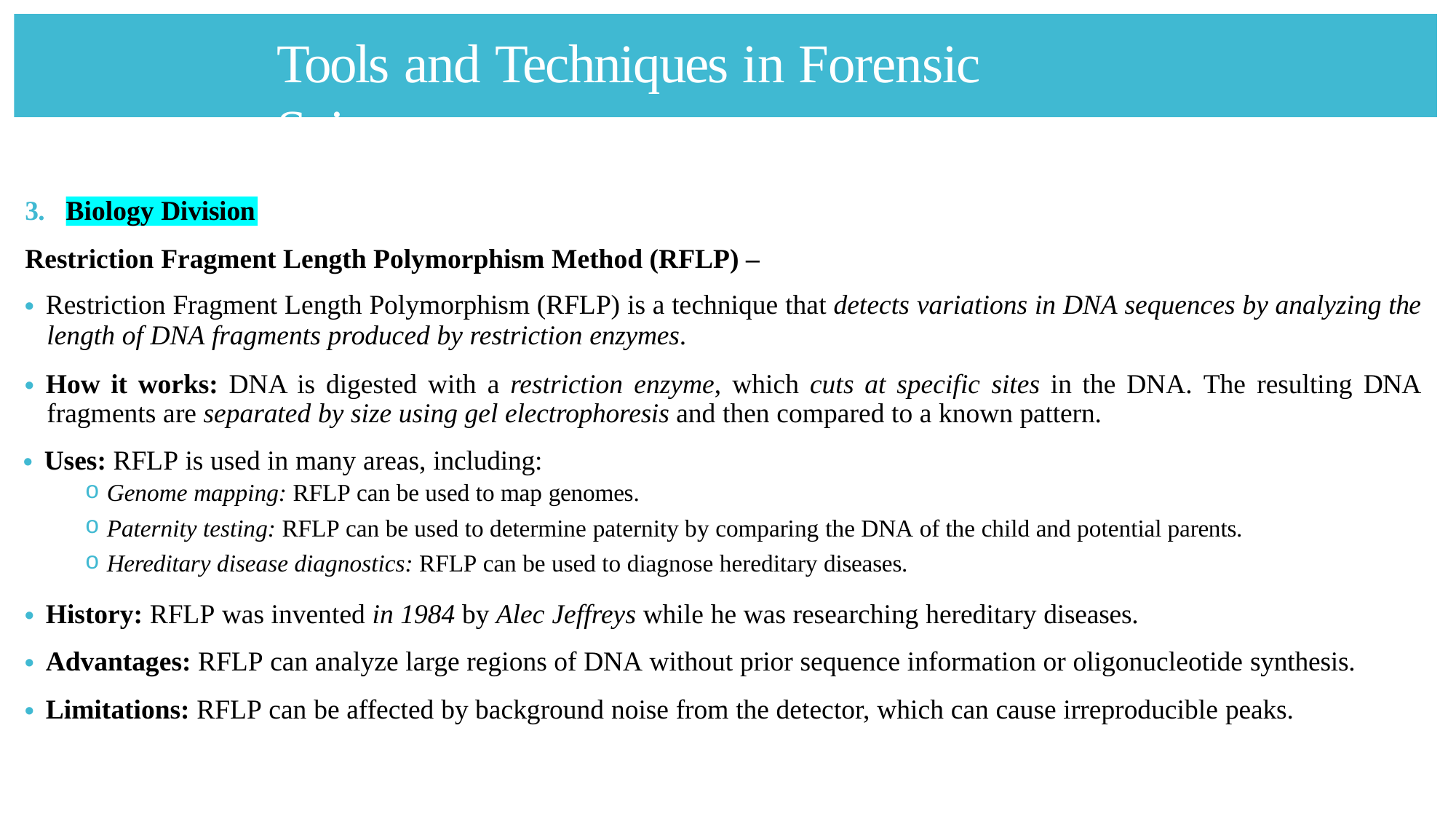

# Tools and Techniques in Forensic Sciences
3.
Biology Division
Restriction Fragment Length Polymorphism Method (RFLP) –
🞄 Restriction Fragment Length Polymorphism (RFLP) is a technique that detects variations in DNA sequences by analyzing the
length of DNA fragments produced by restriction enzymes.
🞄 How it works: DNA is digested with a restriction enzyme, which cuts at specific sites in the DNA. The resulting DNA fragments are separated by size using gel electrophoresis and then compared to a known pattern.
🞄 Uses: RFLP is used in many areas, including:
Genome mapping: RFLP can be used to map genomes.
Paternity testing: RFLP can be used to determine paternity by comparing the DNA of the child and potential parents.
Hereditary disease diagnostics: RFLP can be used to diagnose hereditary diseases.
🞄 History: RFLP was invented in 1984 by Alec Jeffreys while he was researching hereditary diseases.
🞄 Advantages: RFLP can analyze large regions of DNA without prior sequence information or oligonucleotide synthesis.
🞄 Limitations: RFLP can be affected by background noise from the detector, which can cause irreproducible peaks.